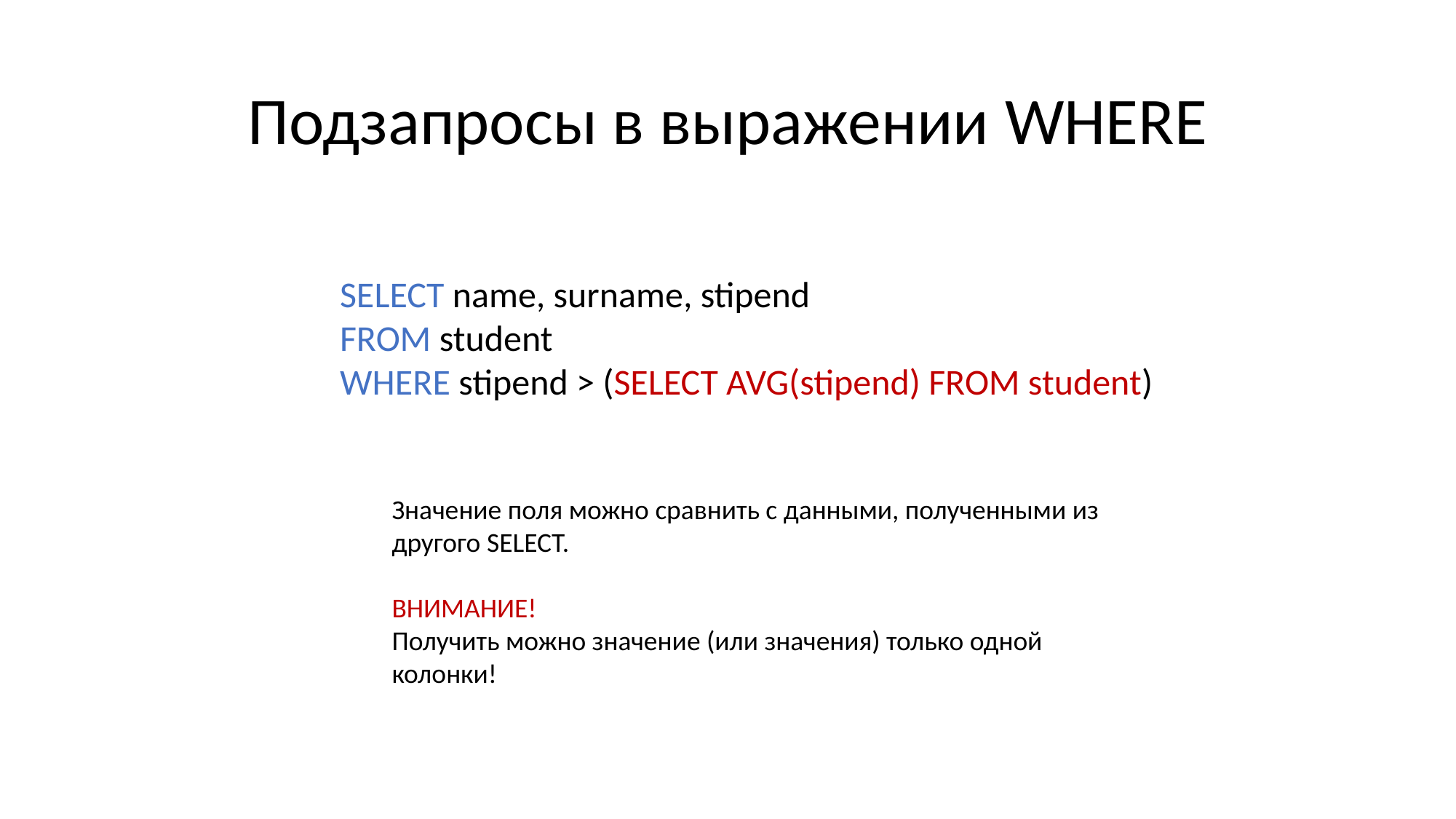

# Подзапросы в выражении WHERE
SELECT name, surname, stipend
FROM student
WHERE stipend > (SELECT AVG(stipend) FROM student)
Значение поля можно сравнить с данными, полученными из другого SELECT.

ВНИМАНИЕ!
Получить можно значение (или значения) только одной колонки!